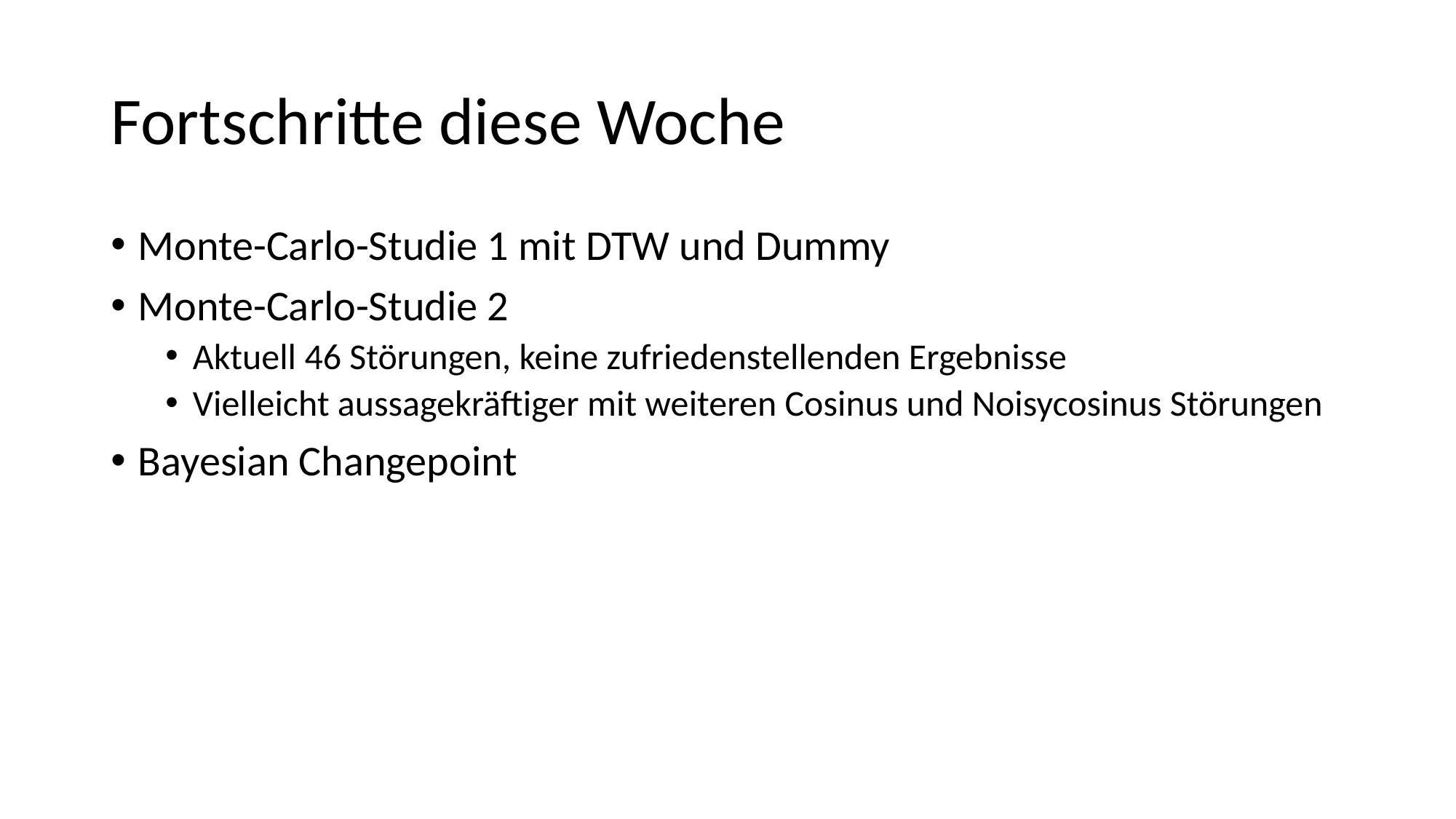

# Fortschritte diese Woche
Monte-Carlo-Studie 1 mit DTW und Dummy
Monte-Carlo-Studie 2
Aktuell 46 Störungen, keine zufriedenstellenden Ergebnisse
Vielleicht aussagekräftiger mit weiteren Cosinus und Noisycosinus Störungen
Bayesian Changepoint